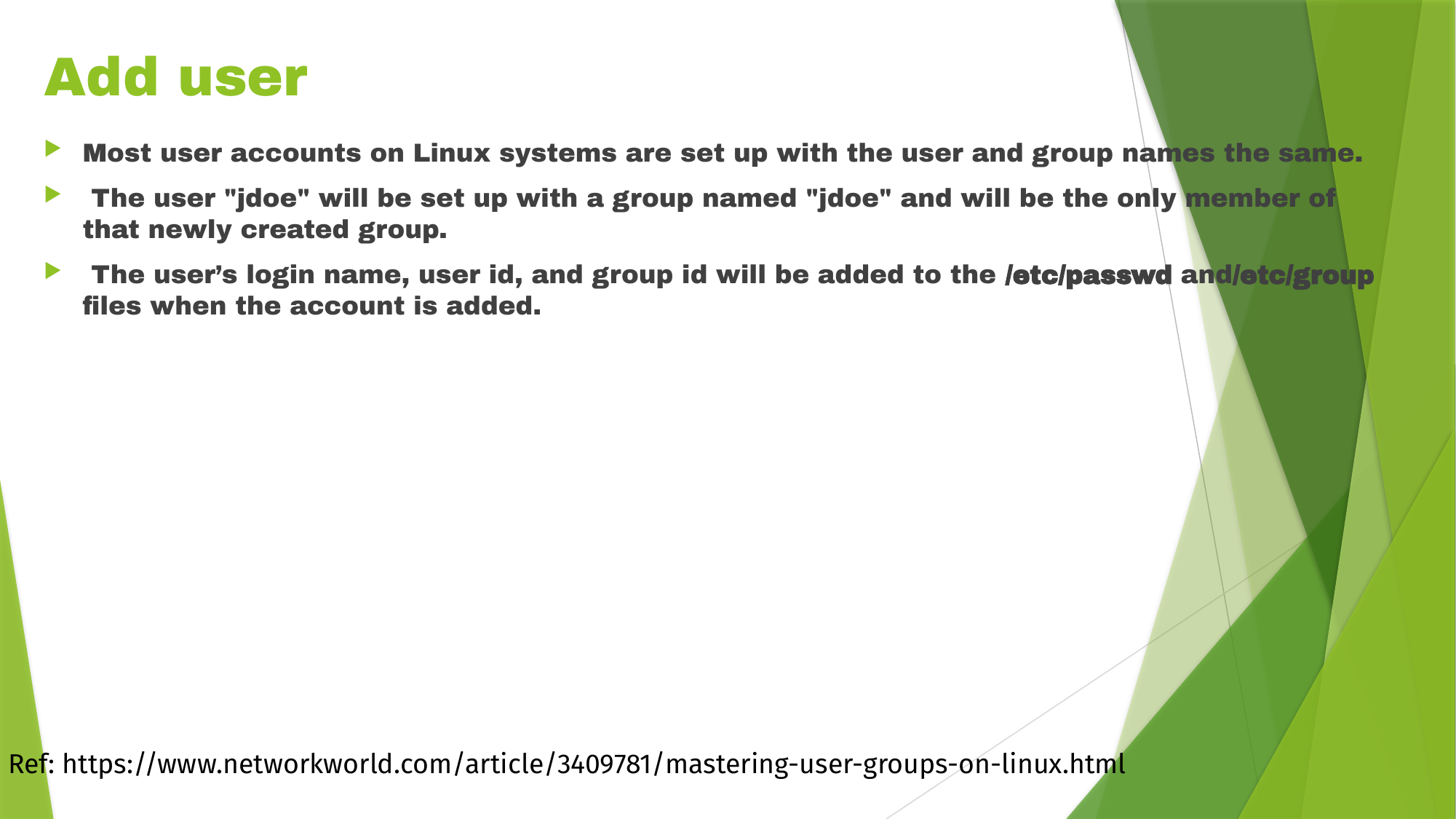

# Add user
Most user accounts on Linux systems are set up with the user and group names the same.
 The user "jdoe" will be set up with a group named "jdoe" and will be the only member of that newly created group.
 The user’s login name, user id, and group id will be added to the /etc/passwd and/etc/group files when the account is added.
Ref: https://www.networkworld.com/article/3409781/mastering-user-groups-on-linux.html